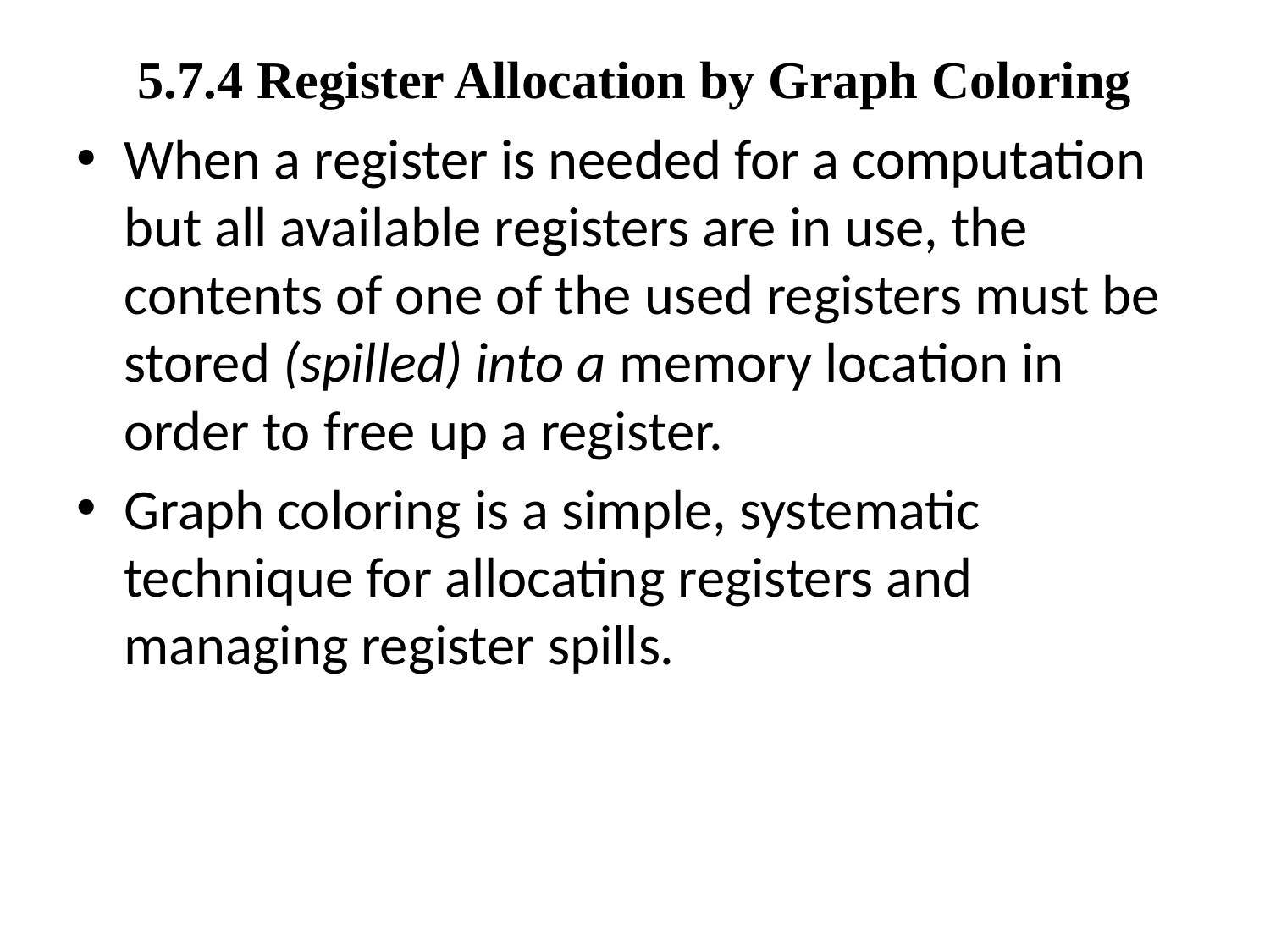

# 5.7.4 Register Allocation by Graph Coloring
When a register is needed for a computation but all available registers are in use, the contents of one of the used registers must be stored (spilled) into a memory location in order to free up a register.
Graph coloring is a simple, systematic technique for allocating registers and managing register spills.